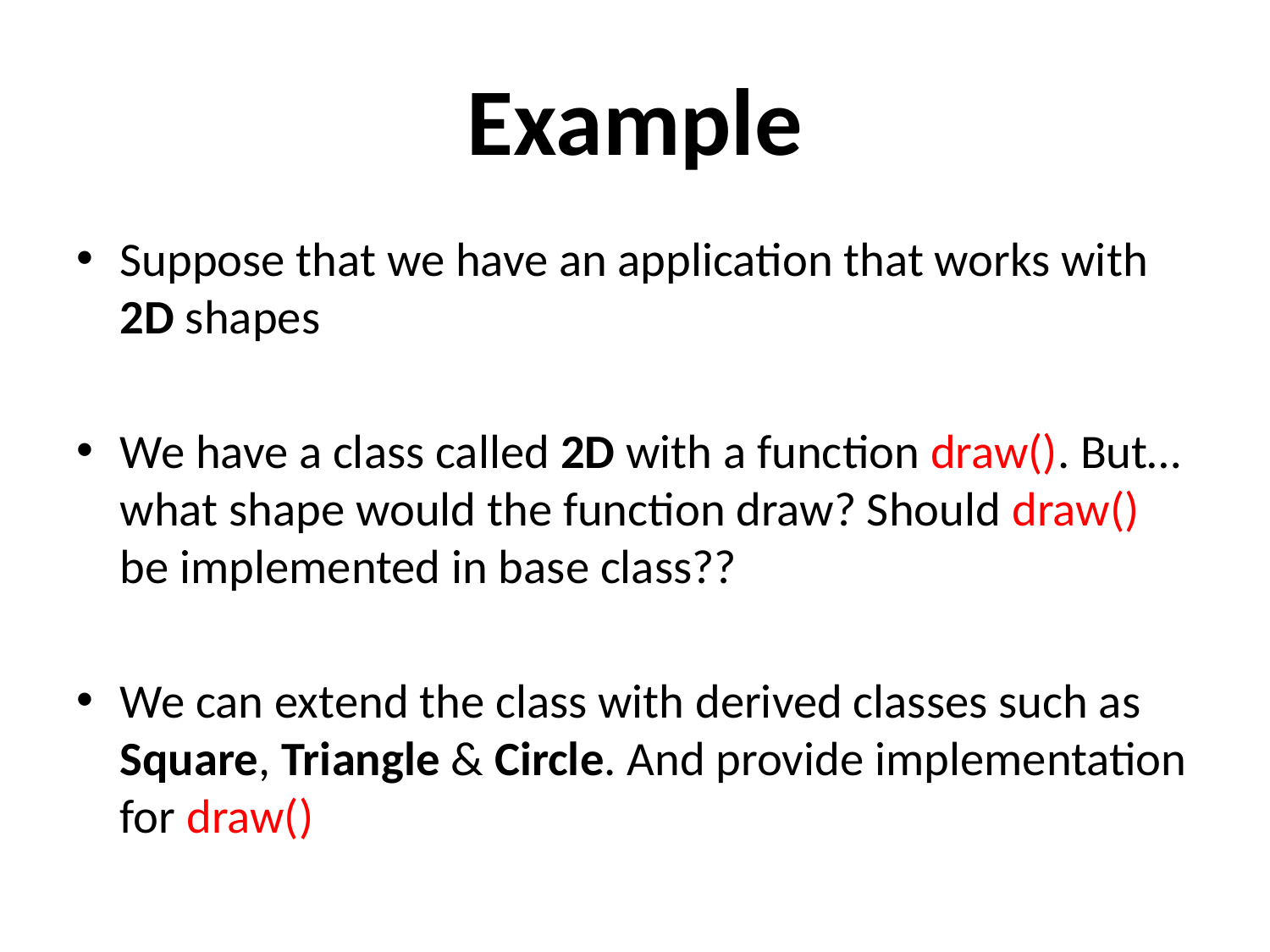

# Example
Suppose that we have an application that works with 2D shapes

We have a class called 2D with a function draw(). But… what shape would the function draw? Should draw() be implemented in base class??

We can extend the class with derived classes such as Square, Triangle & Circle. And provide implementation for draw()